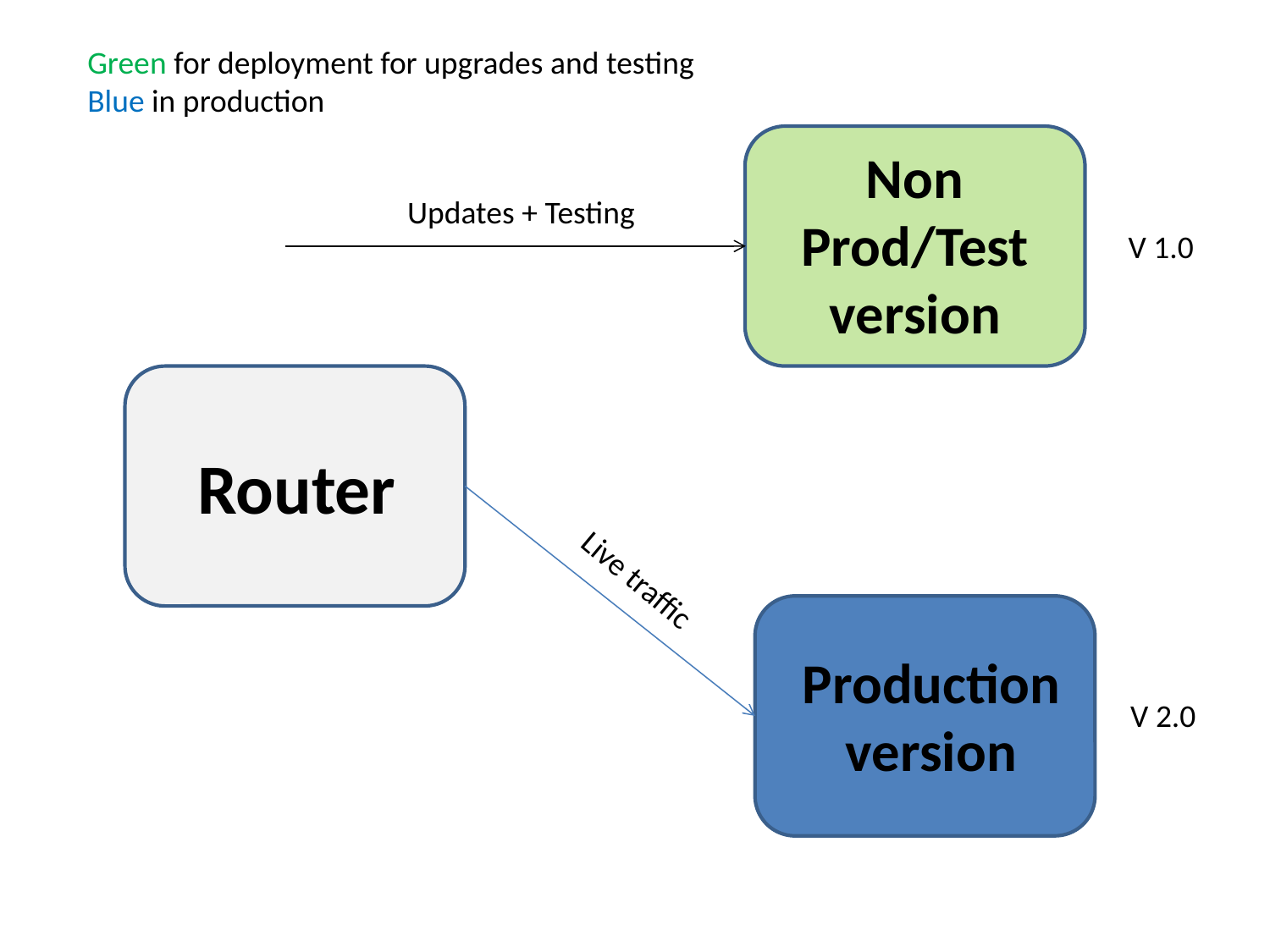

Green for deployment for upgrades and testing
Blue in production

Non Prod/Test version
Updates + Testing
V 1.0

Router
Live traffic

Production version
V 2.0